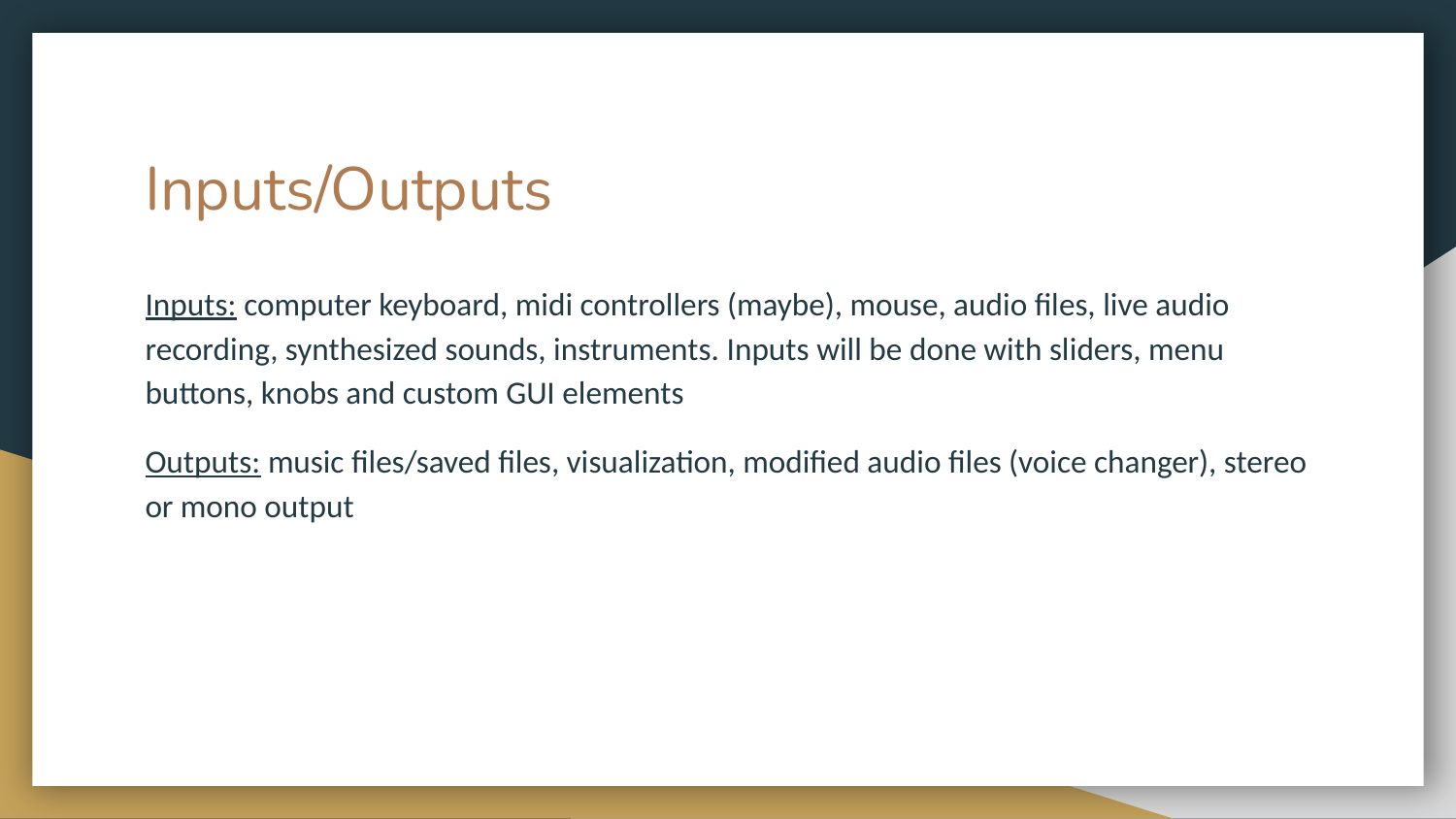

# Inputs/Outputs
Inputs: computer keyboard, midi controllers (maybe), mouse, audio files, live audio recording, synthesized sounds, instruments. Inputs will be done with sliders, menu buttons, knobs and custom GUI elements
Outputs: music files/saved files, visualization, modified audio files (voice changer), stereo or mono output